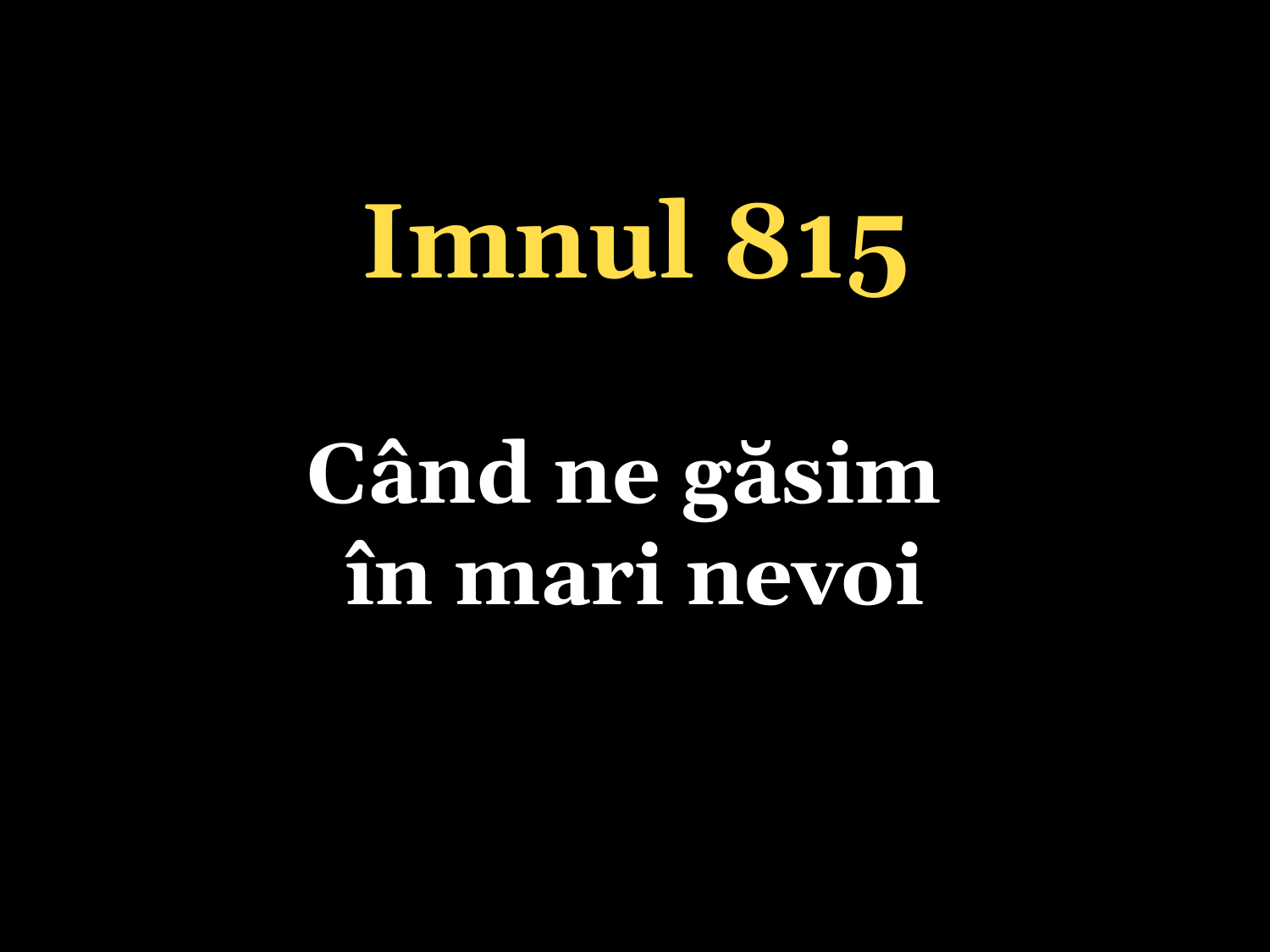

Imnul 815
Când ne găsim
în mari nevoi